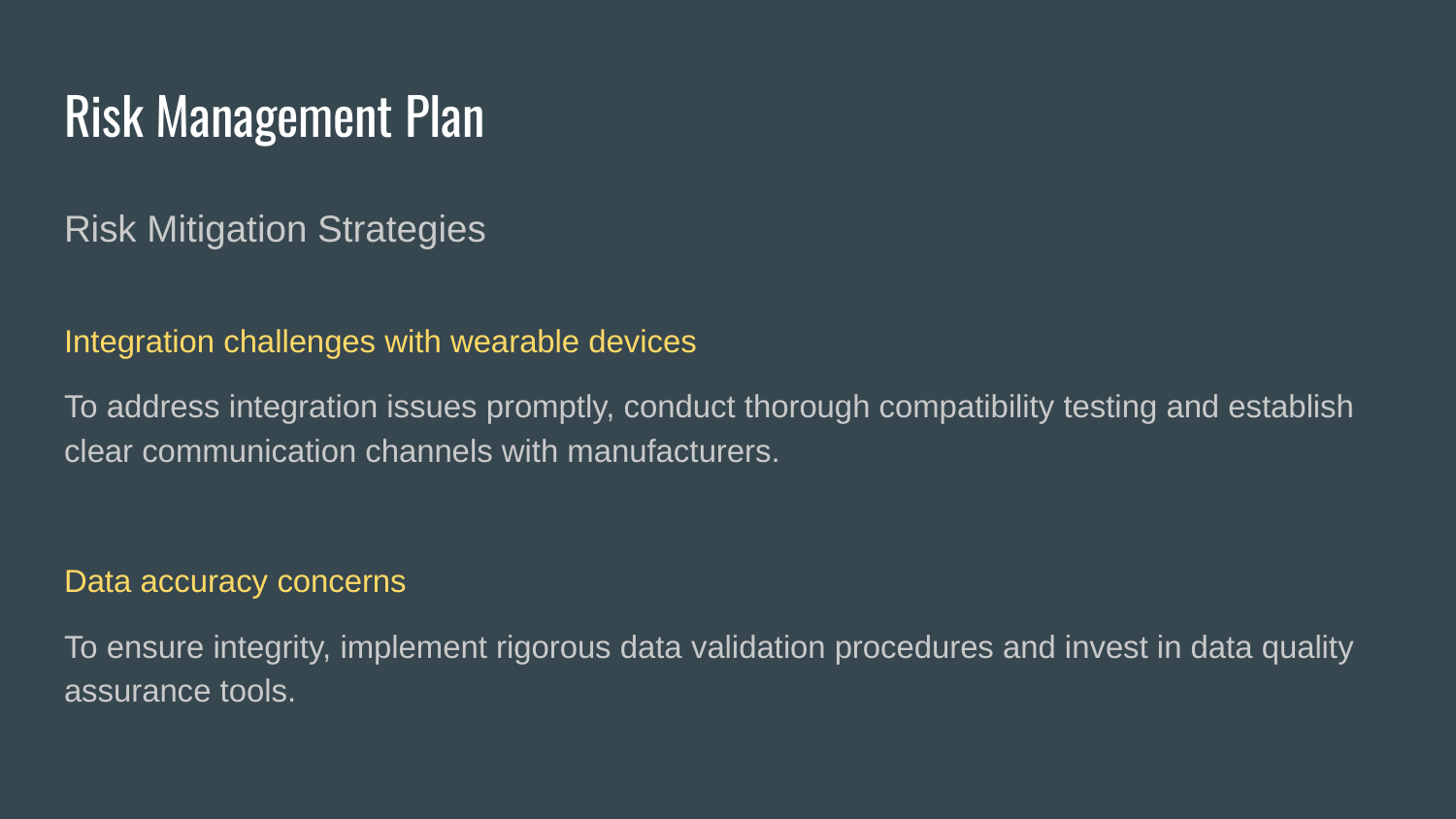

# Risk Management Plan
Risk Mitigation Strategies
Integration challenges with wearable devices
To address integration issues promptly, conduct thorough compatibility testing and establish clear communication channels with manufacturers.

Data accuracy concerns
To ensure integrity, implement rigorous data validation procedures and invest in data quality assurance tools.